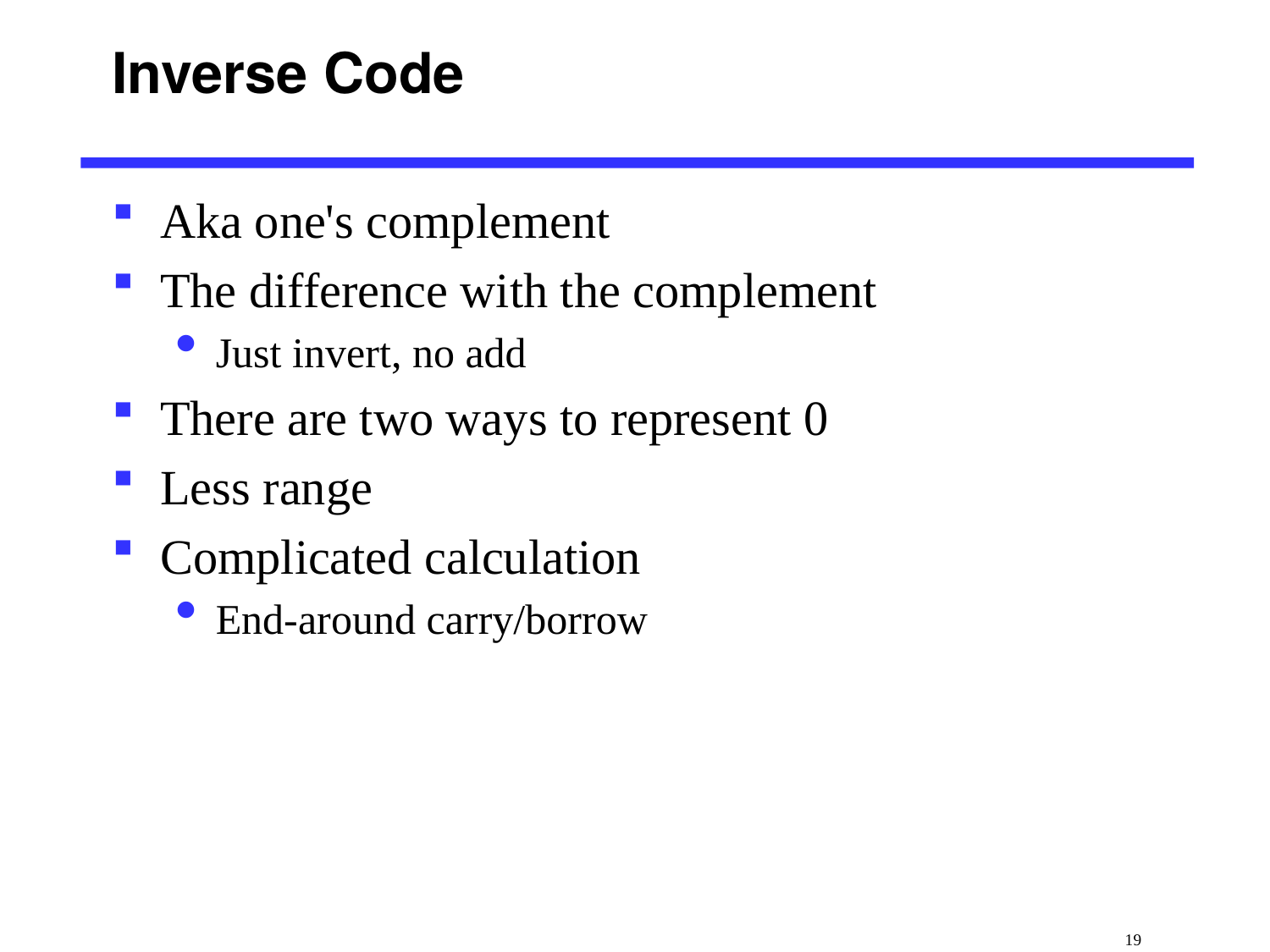

# Inverse Code
Aka one's complement
The difference with the complement
Just invert, no add
There are two ways to represent 0
Less range
Complicated calculation
End-around carry/borrow

                           19